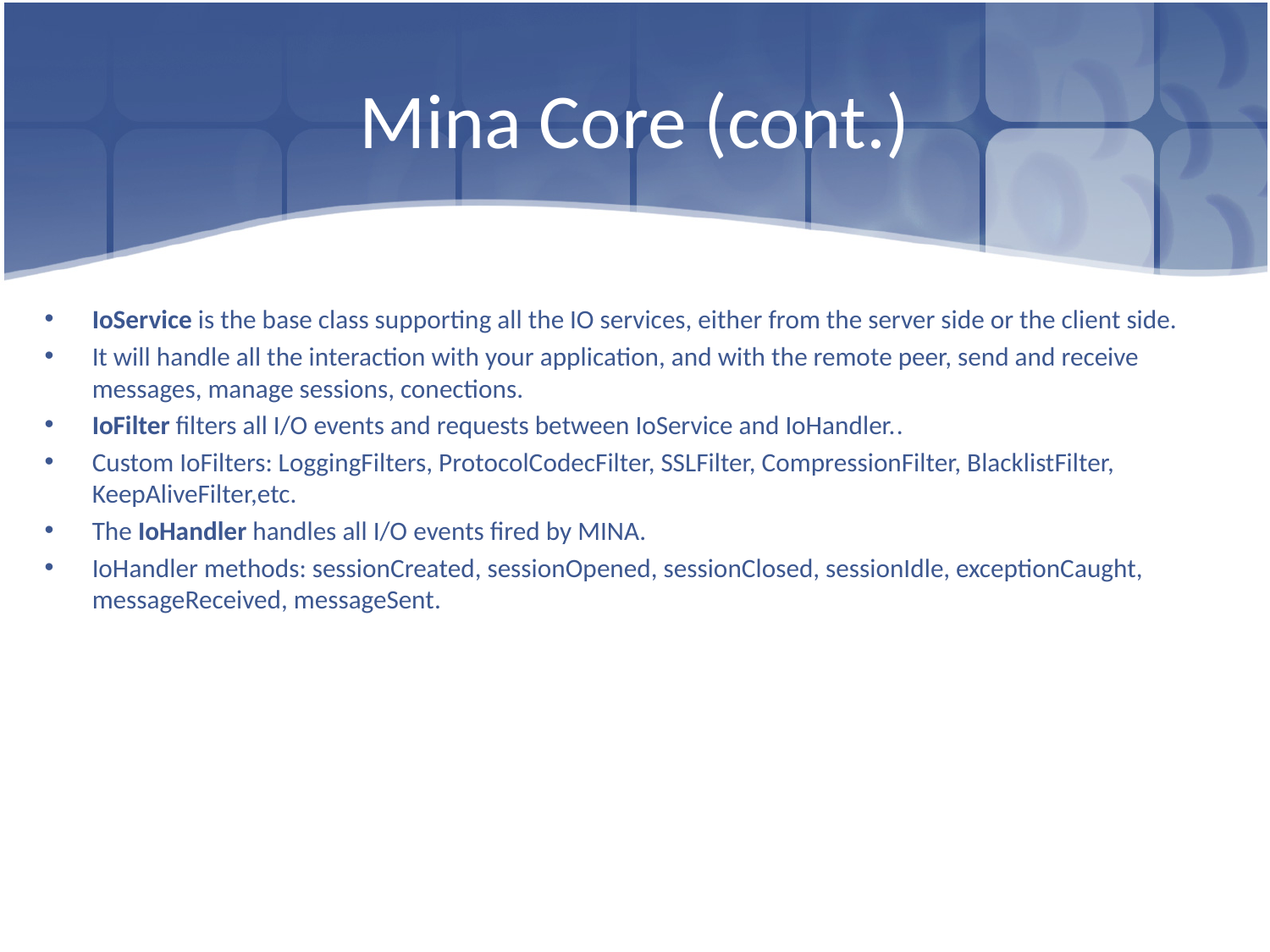

# Mina Core (cont.)
IoService is the base class supporting all the IO services, either from the server side or the client side.
It will handle all the interaction with your application, and with the remote peer, send and receive messages, manage sessions, conections.
IoFilter filters all I/O events and requests between IoService and IoHandler..
Custom IoFilters: LoggingFilters, ProtocolCodecFilter, SSLFilter, CompressionFilter, BlacklistFilter, KeepAliveFilter,etc.
The IoHandler handles all I/O events fired by MINA.
IoHandler methods: sessionCreated, sessionOpened, sessionClosed, sessionIdle, exceptionCaught, messageReceived, messageSent.